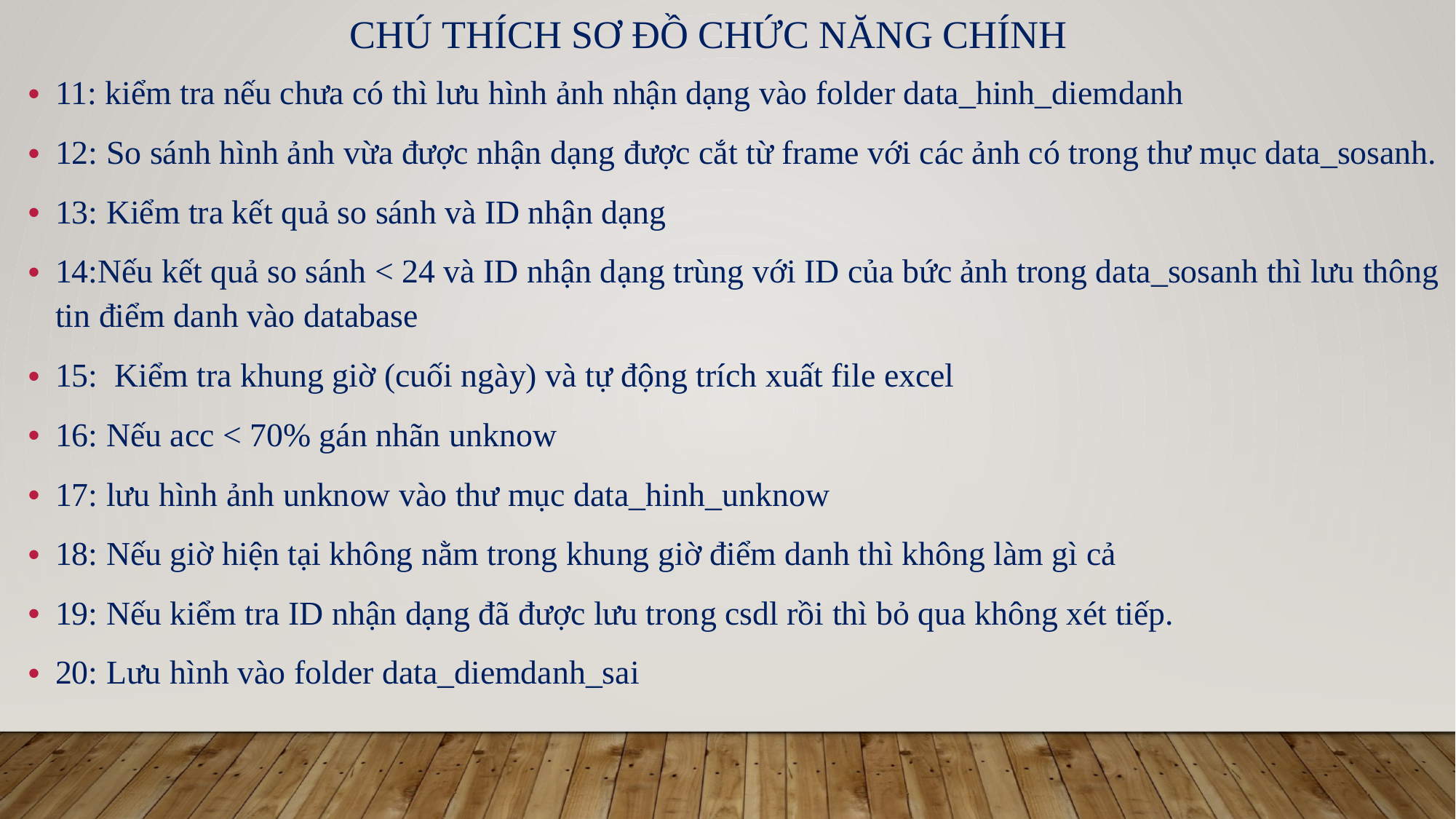

Chú thích Sơ đồ chức năng chính
11: kiểm tra nếu chưa có thì lưu hình ảnh nhận dạng vào folder data_hinh_diemdanh
12: So sánh hình ảnh vừa được nhận dạng được cắt từ frame với các ảnh có trong thư mục data_sosanh.
13: Kiểm tra kết quả so sánh và ID nhận dạng
14:Nếu kết quả so sánh < 24 và ID nhận dạng trùng với ID của bức ảnh trong data_sosanh thì lưu thông tin điểm danh vào database
15:  Kiểm tra khung giờ (cuối ngày) và tự động trích xuất file excel
16: Nếu acc < 70% gán nhãn unknow
17: lưu hình ảnh unknow vào thư mục data_hinh_unknow
18: Nếu giờ hiện tại không nằm trong khung giờ điểm danh thì không làm gì cả
19: Nếu kiểm tra ID nhận dạng đã được lưu trong csdl rồi thì bỏ qua không xét tiếp.
20: Lưu hình vào folder data_diemdanh_sai